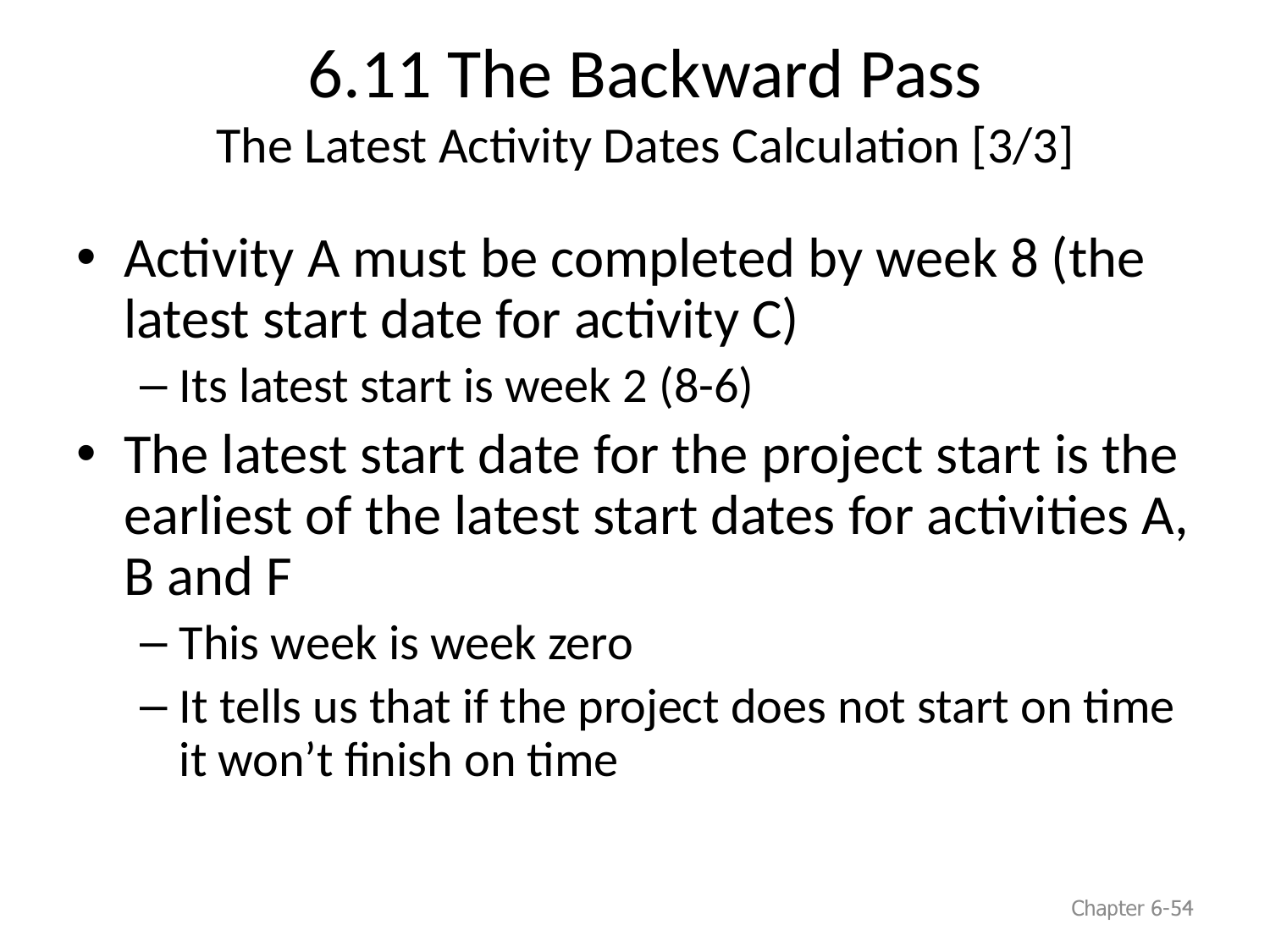

# 6.11 The Backward Pass The Latest Activity Dates Calculation [3/3]
Activity A must be completed by week 8 (the latest start date for activity C)
Its latest start is week 2 (8-6)
The latest start date for the project start is the earliest of the latest start dates for activities A, B and F
This week is week zero
It tells us that if the project does not start on time it won’t finish on time
Chapter 6-54